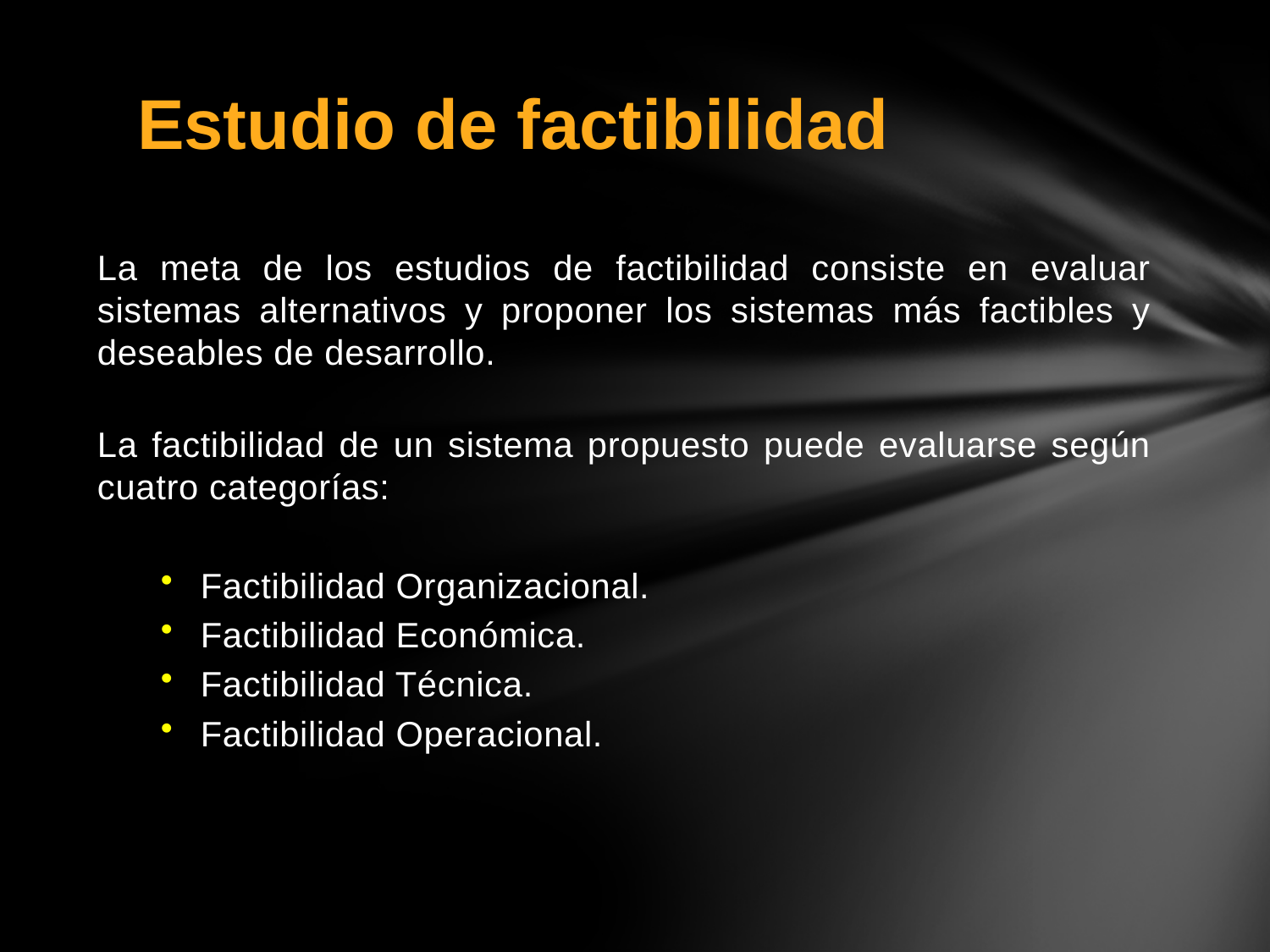

Estudio de factibilidad
La meta de los estudios de factibilidad consiste en evaluar sistemas alternativos y proponer los sistemas más factibles y deseables de desarrollo.
La factibilidad de un sistema propuesto puede evaluarse según cuatro categorías:

Factibilidad Organizacional.
Factibilidad Económica.
Factibilidad Técnica.
Factibilidad Operacional.